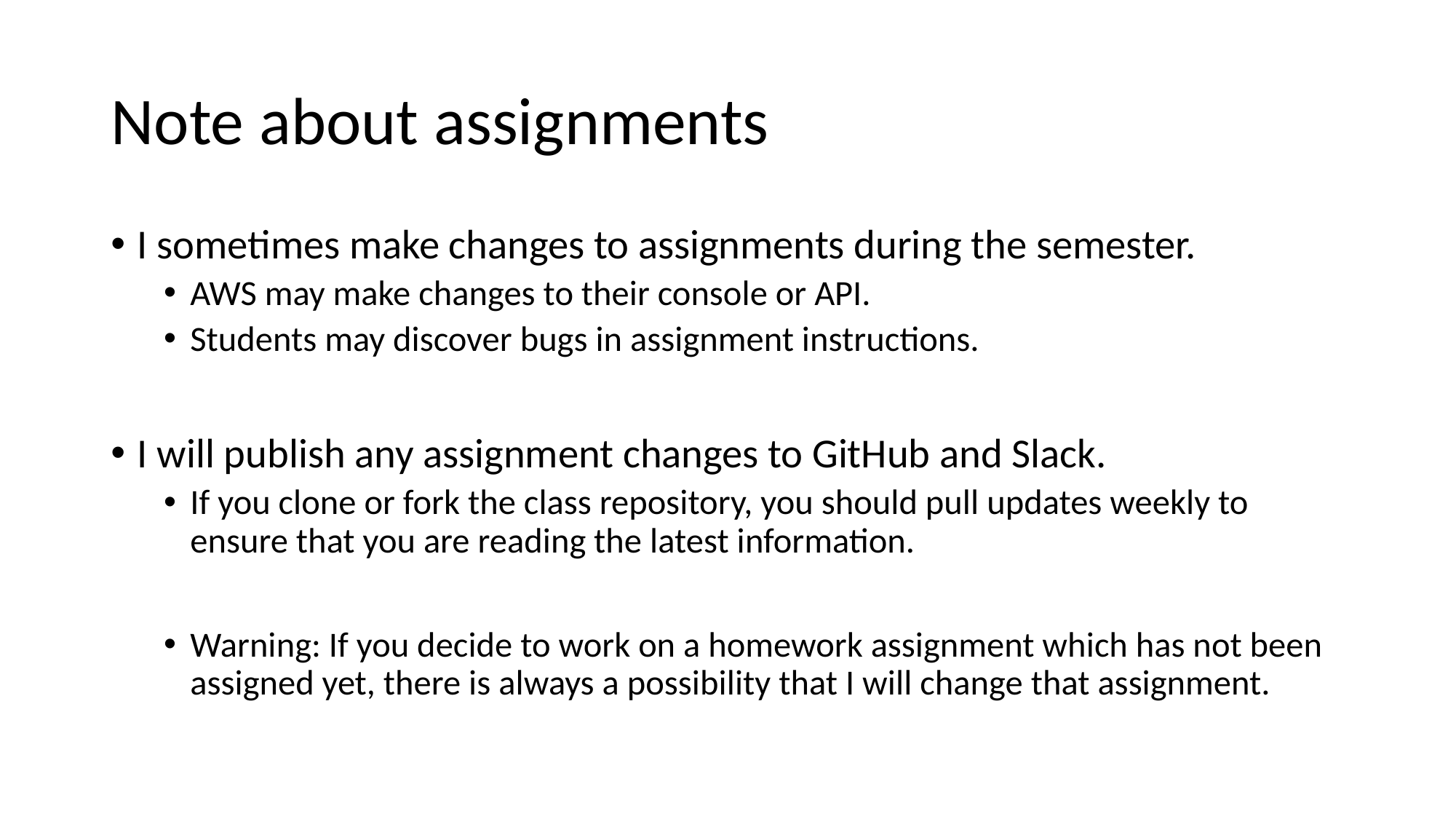

# Note about assignments
I sometimes make changes to assignments during the semester.
AWS may make changes to their console or API.
Students may discover bugs in assignment instructions.

I will publish any assignment changes to GitHub and Slack.
If you clone or fork the class repository, you should pull updates weekly to ensure that you are reading the latest information.

Warning: If you decide to work on a homework assignment which has not been assigned yet, there is always a possibility that I will change that assignment.